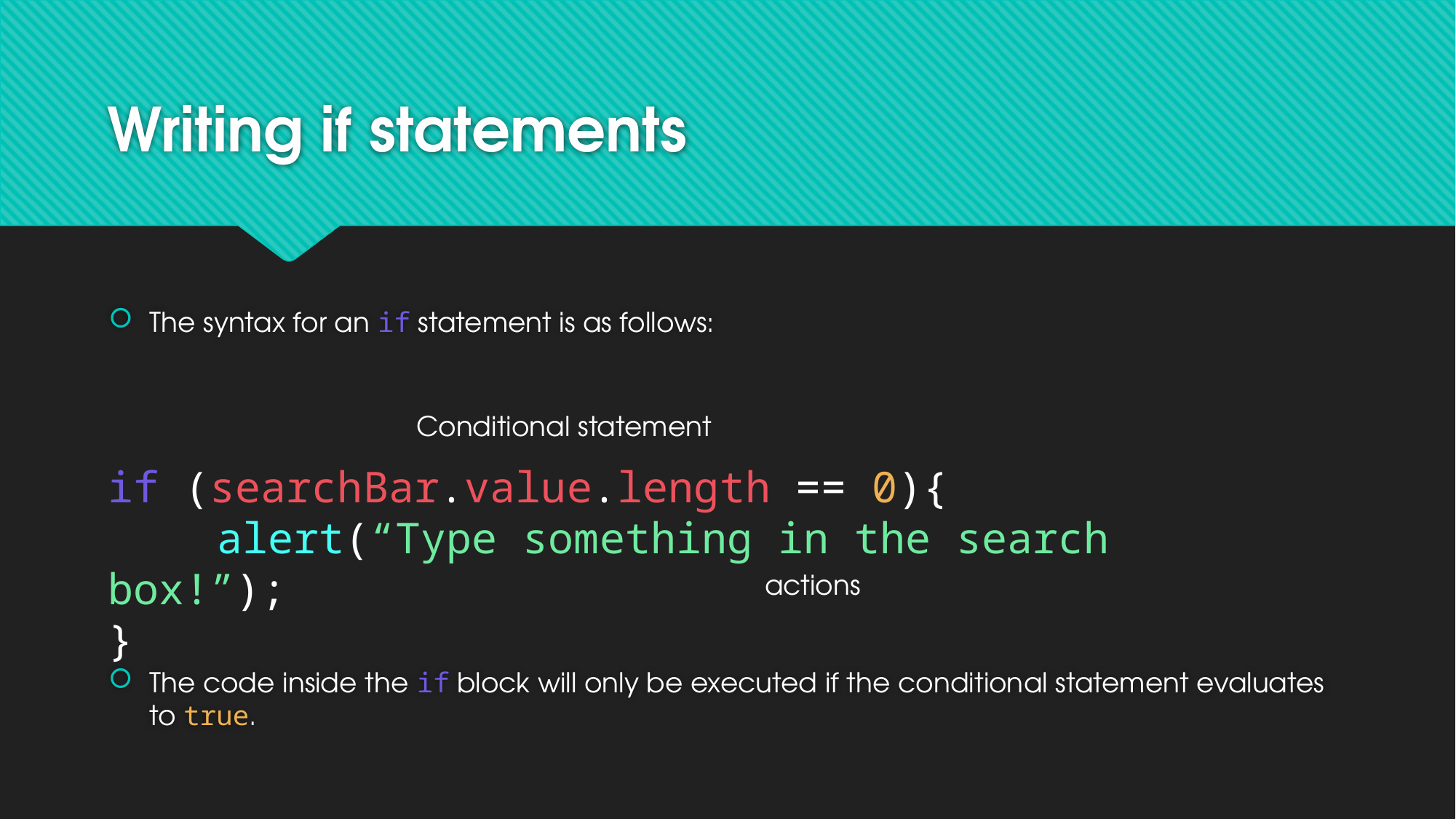

# Writing if statements
The syntax for an if statement is as follows:
Conditional statement
if (searchBar.value.length == 0){
	alert(“Type something in the search box!”);
}
actions
The code inside the if block will only be executed if the conditional statement evaluates to true.